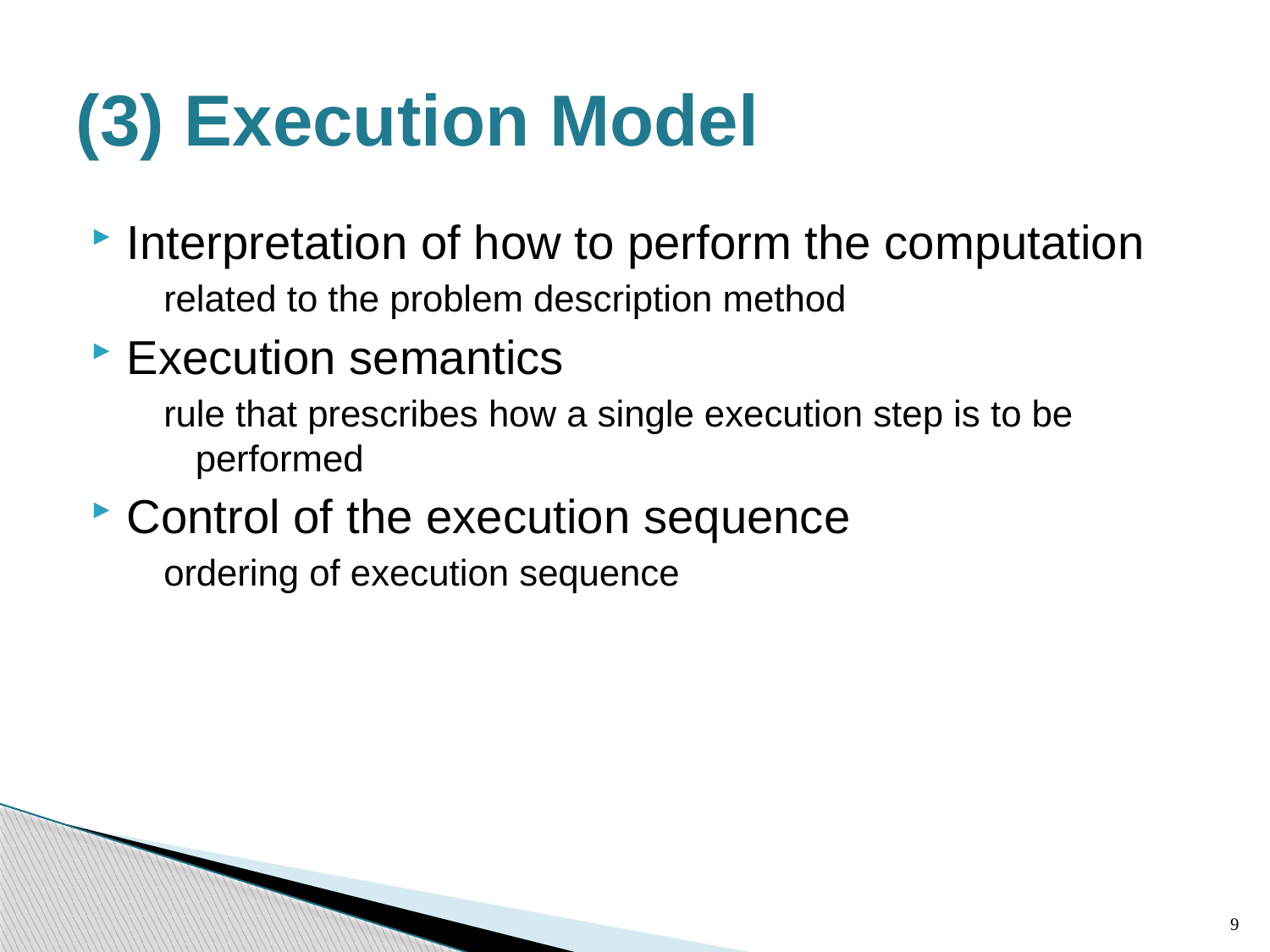

# (3) Execution Model
Interpretation of how to perform the computation
related to the problem description method
Execution semantics
rule that prescribes how a single execution step is to be performed
Control of the execution sequence
ordering of execution sequence
9